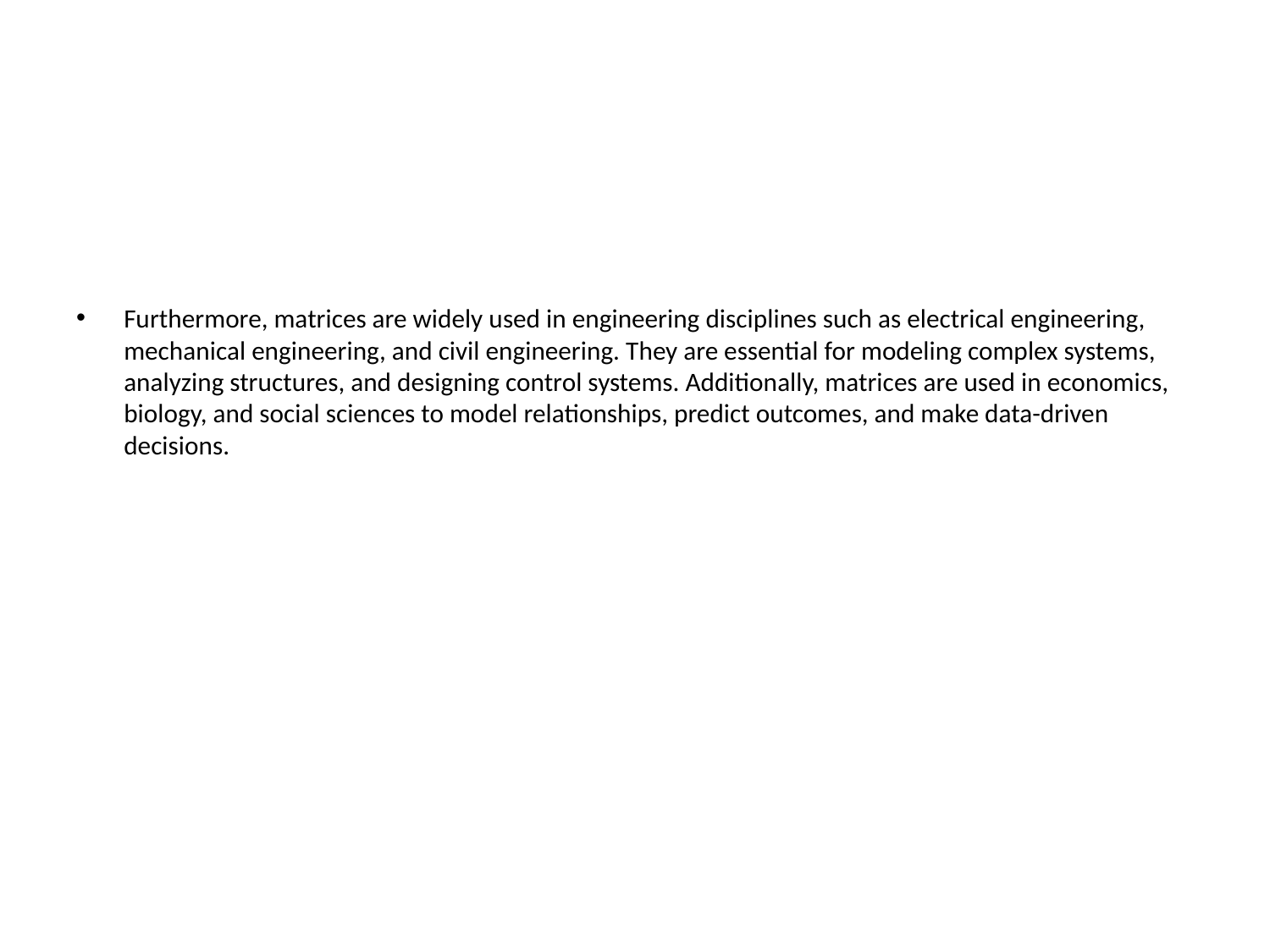

#

Furthermore, matrices are widely used in engineering disciplines such as electrical engineering, mechanical engineering, and civil engineering. They are essential for modeling complex systems, analyzing structures, and designing control systems. Additionally, matrices are used in economics, biology, and social sciences to model relationships, predict outcomes, and make data-driven decisions.